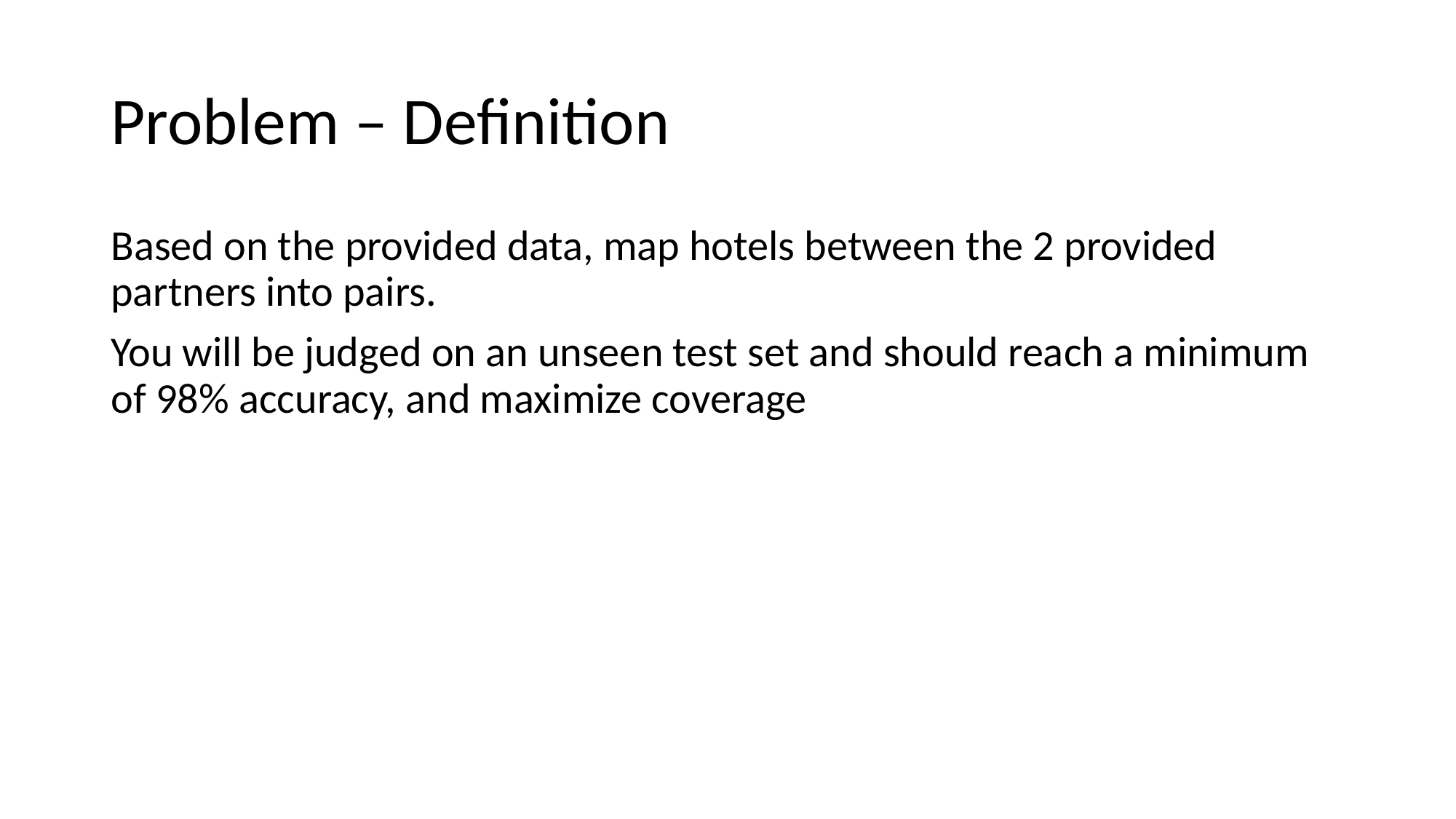

# Problem – Definition
Based on the provided data, map hotels between the 2 provided partners into pairs.
You will be judged on an unseen test set and should reach a minimum of 98% accuracy, and maximize coverage